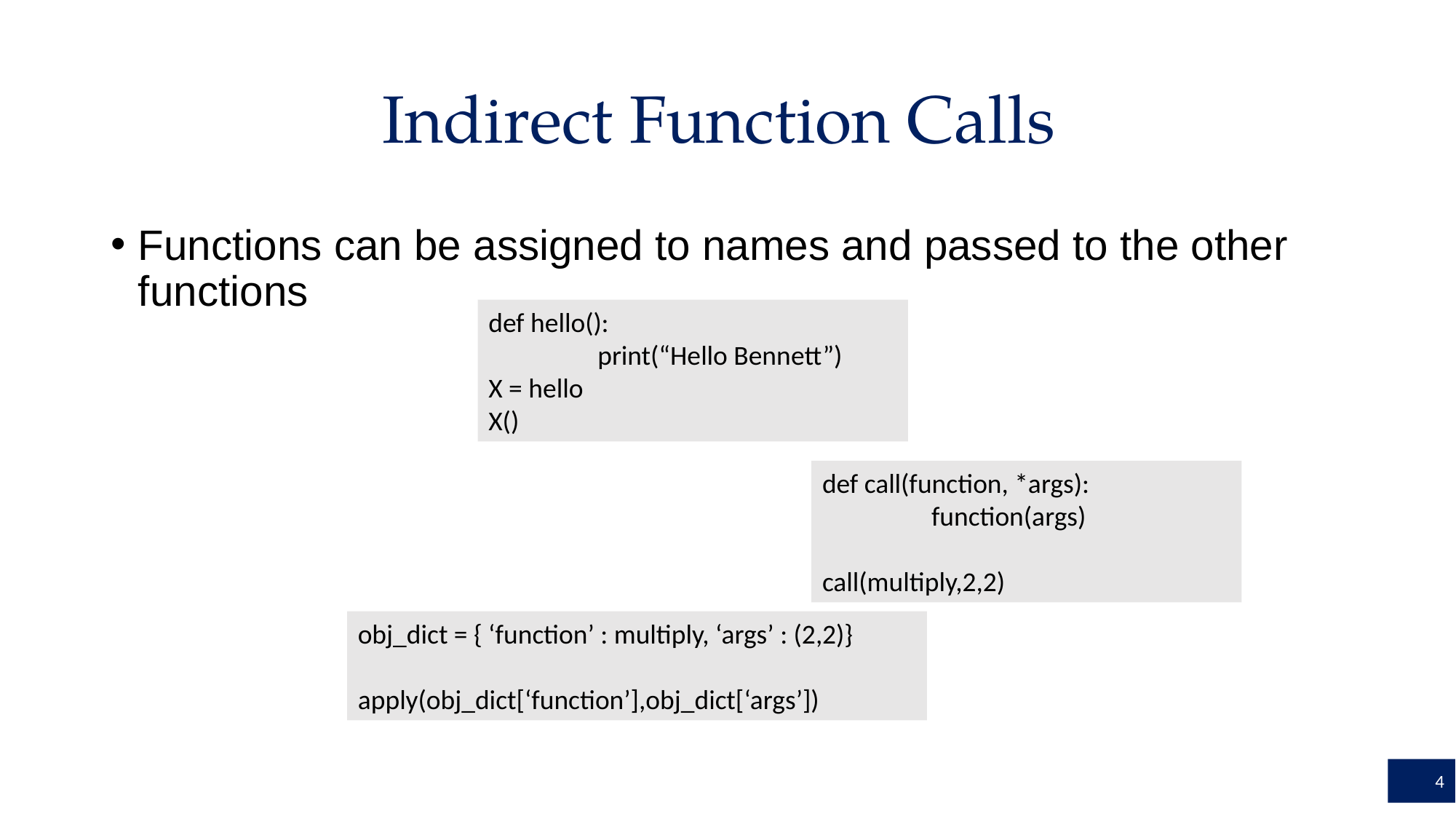

# Indirect Function Calls
Functions can be assigned to names and passed to the other functions
def hello():
	print(“Hello Bennett”)
X = hello
X()
def call(function, *args):
	function(args)

call(multiply,2,2)
obj_dict = { ‘function’ : multiply, ‘args’ : (2,2)}

apply(obj_dict[‘function’],obj_dict[‘args’])
4